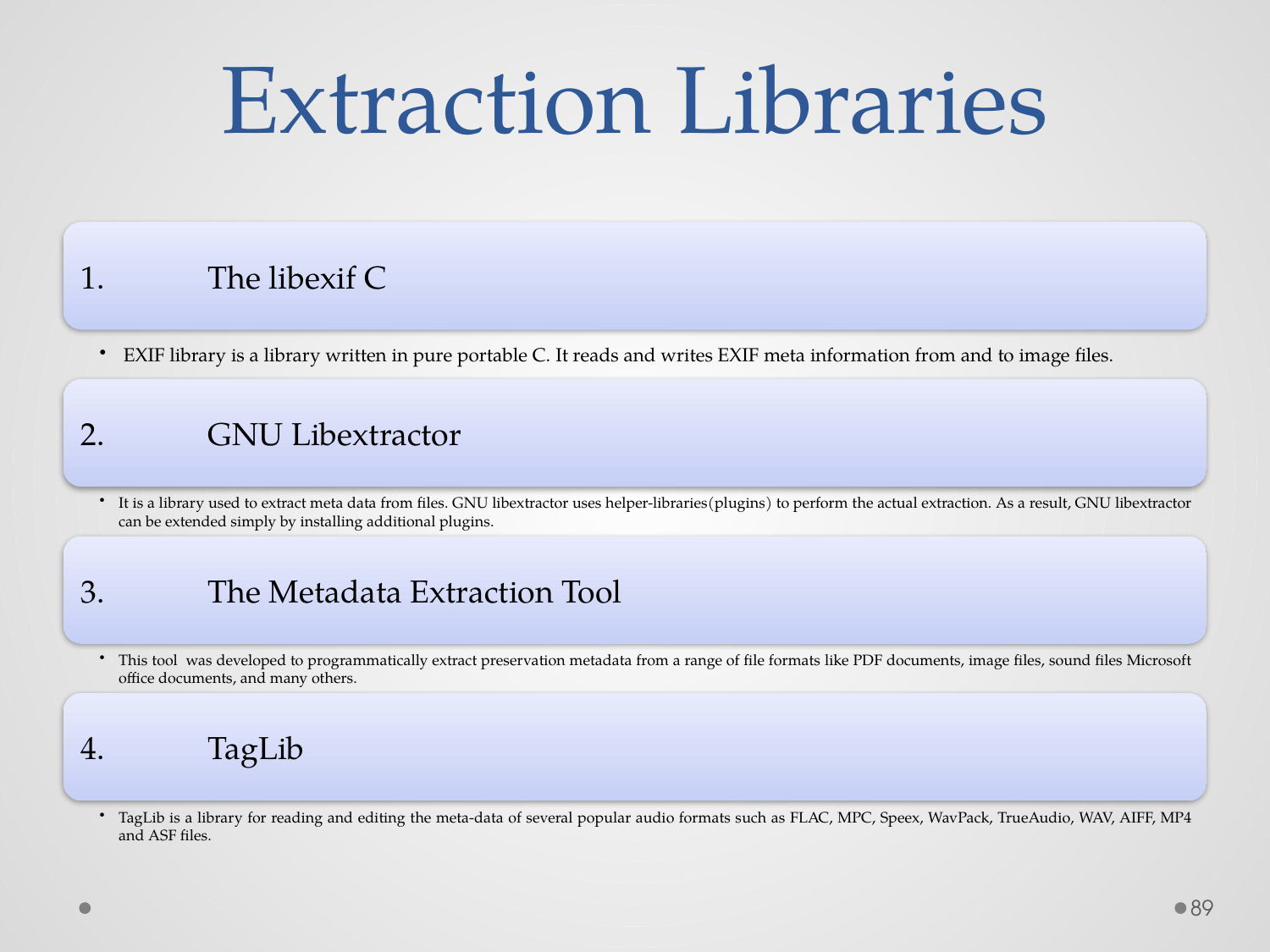

# Extraction Libraries
1.	The libexif C
EXIF library is a library written in pure portable C. It reads and writes EXIF meta information from and to image files.
2.	GNU Libextractor
It is a library used to extract meta data from files. GNU libextractor uses helper-libraries(plugins) to perform the actual extraction. As a result, GNU libextractor can be extended simply by installing additional plugins.
3.	The Metadata Extraction Tool
This tool  was developed to programmatically extract preservation metadata from a range of file formats like PDF documents, image files, sound files Microsoft office documents, and many others.
4.	TagLib
TagLib is a library for reading and editing the meta-data of several popular audio formats such as FLAC, MPC, Speex, WavPack, TrueAudio, WAV, AIFF, MP4 and ASF files.
89